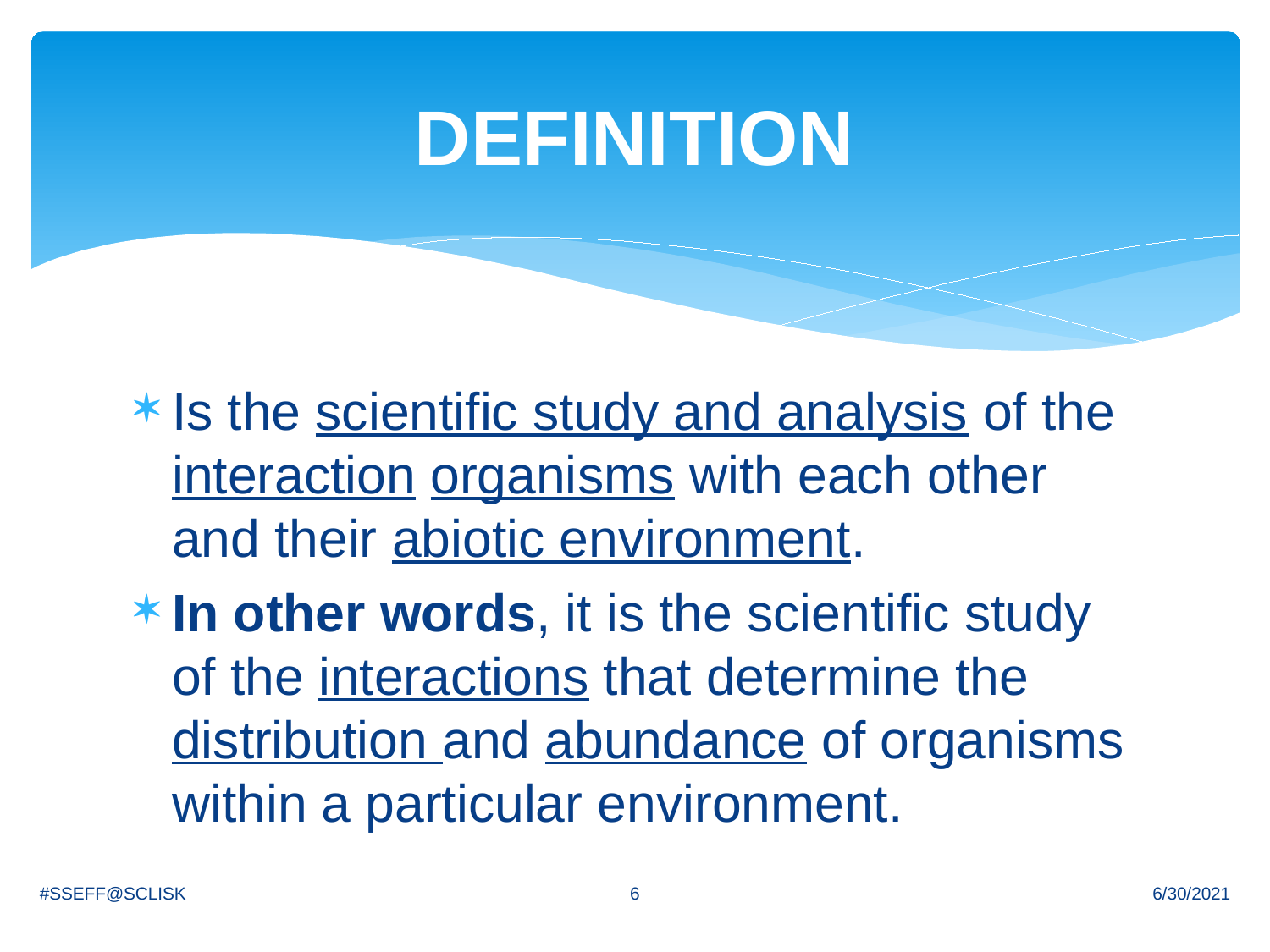

# DEFINITION
Is the scientific study and analysis of the interaction organisms with each other and their abiotic environment.
In other words, it is the scientific study of the interactions that determine the distribution and abundance of organisms within a particular environment.
6
#SSEFF@SCLISK
6/30/2021